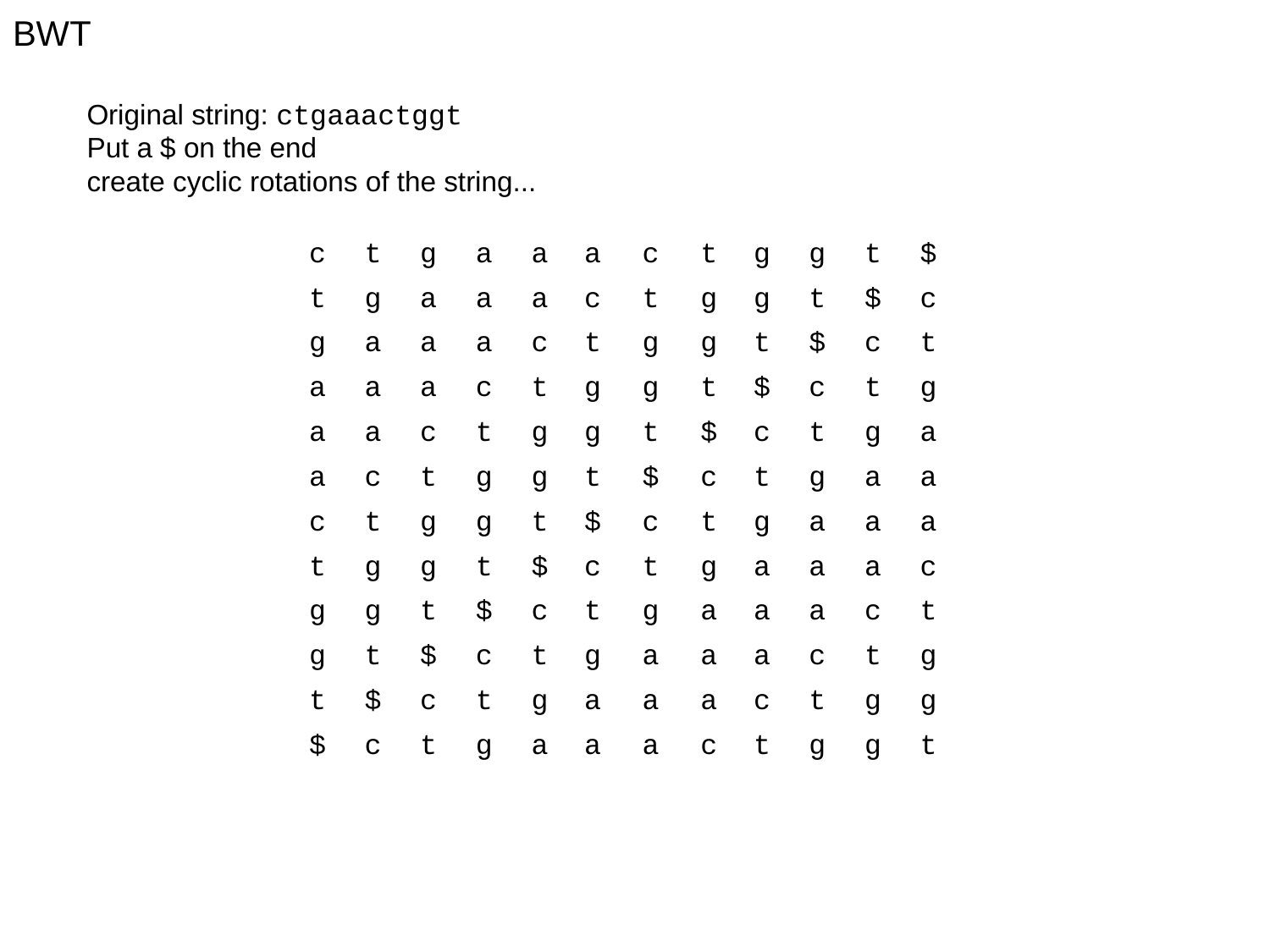

BWT
Original string: ctgaaactggt
Put a $ on the end
create cyclic rotations of the string...
| c | t | g | a | a | a | c | t | g | g | t | $ |
| --- | --- | --- | --- | --- | --- | --- | --- | --- | --- | --- | --- |
| t | g | a | a | a | c | t | g | g | t | $ | c |
| g | a | a | a | c | t | g | g | t | $ | c | t |
| a | a | a | c | t | g | g | t | $ | c | t | g |
| a | a | c | t | g | g | t | $ | c | t | g | a |
| a | c | t | g | g | t | $ | c | t | g | a | a |
| c | t | g | g | t | $ | c | t | g | a | a | a |
| t | g | g | t | $ | c | t | g | a | a | a | c |
| g | g | t | $ | c | t | g | a | a | a | c | t |
| g | t | $ | c | t | g | a | a | a | c | t | g |
| t | $ | c | t | g | a | a | a | c | t | g | g |
| $ | c | t | g | a | a | a | c | t | g | g | t |